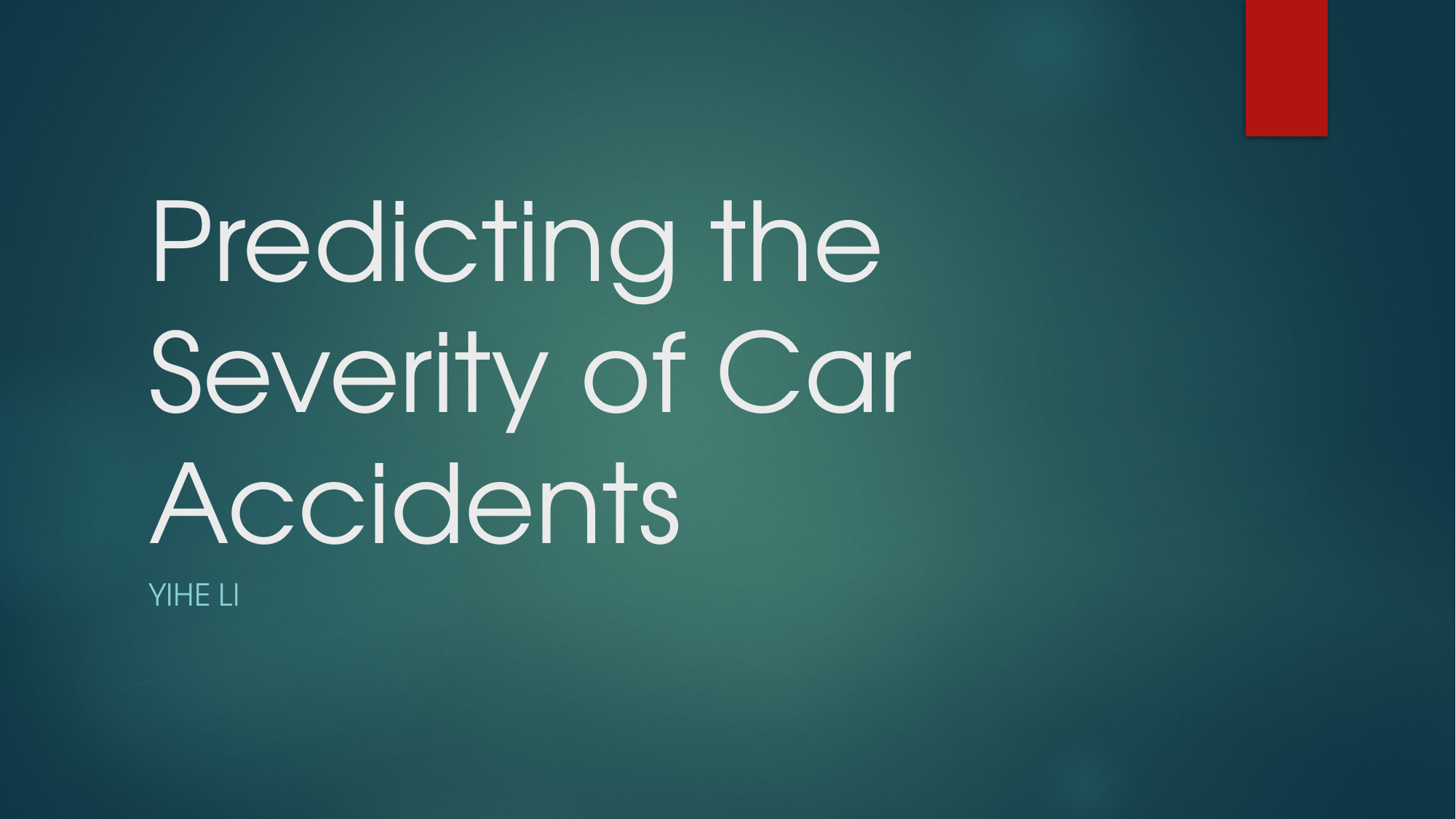

# Predicting the Severity of Car Accidents
Yihe Li